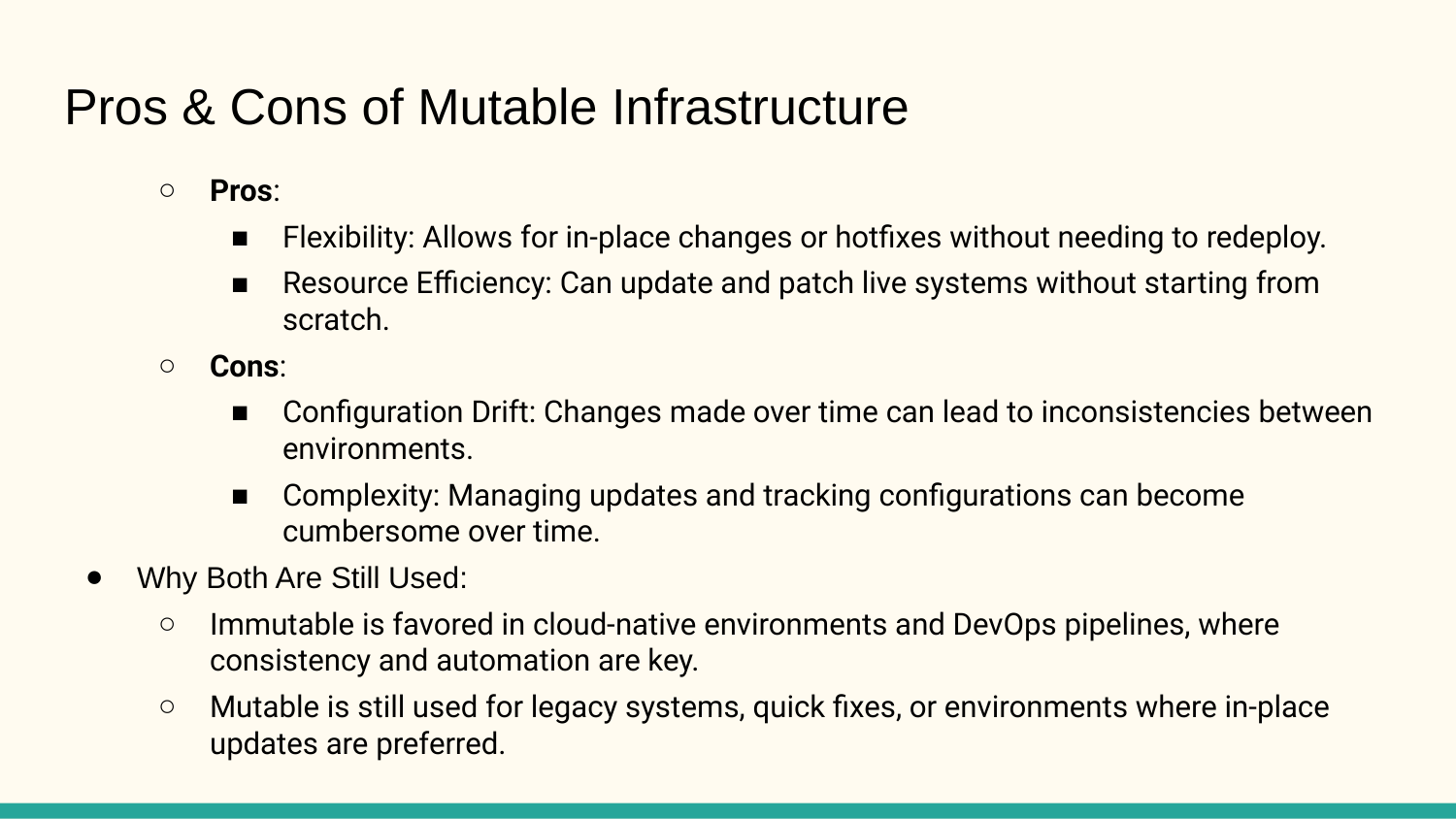

# Pros & Cons of Mutable Infrastructure

Pros:
Flexibility: Allows for in-place changes or hotfixes without needing to redeploy.
Resource Efficiency: Can update and patch live systems without starting from scratch.
Cons:
Configuration Drift: Changes made over time can lead to inconsistencies between environments.
Complexity: Managing updates and tracking configurations can become cumbersome over time.
Why Both Are Still Used:
Immutable is favored in cloud-native environments and DevOps pipelines, where consistency and automation are key.
Mutable is still used for legacy systems, quick fixes, or environments where in-place updates are preferred.